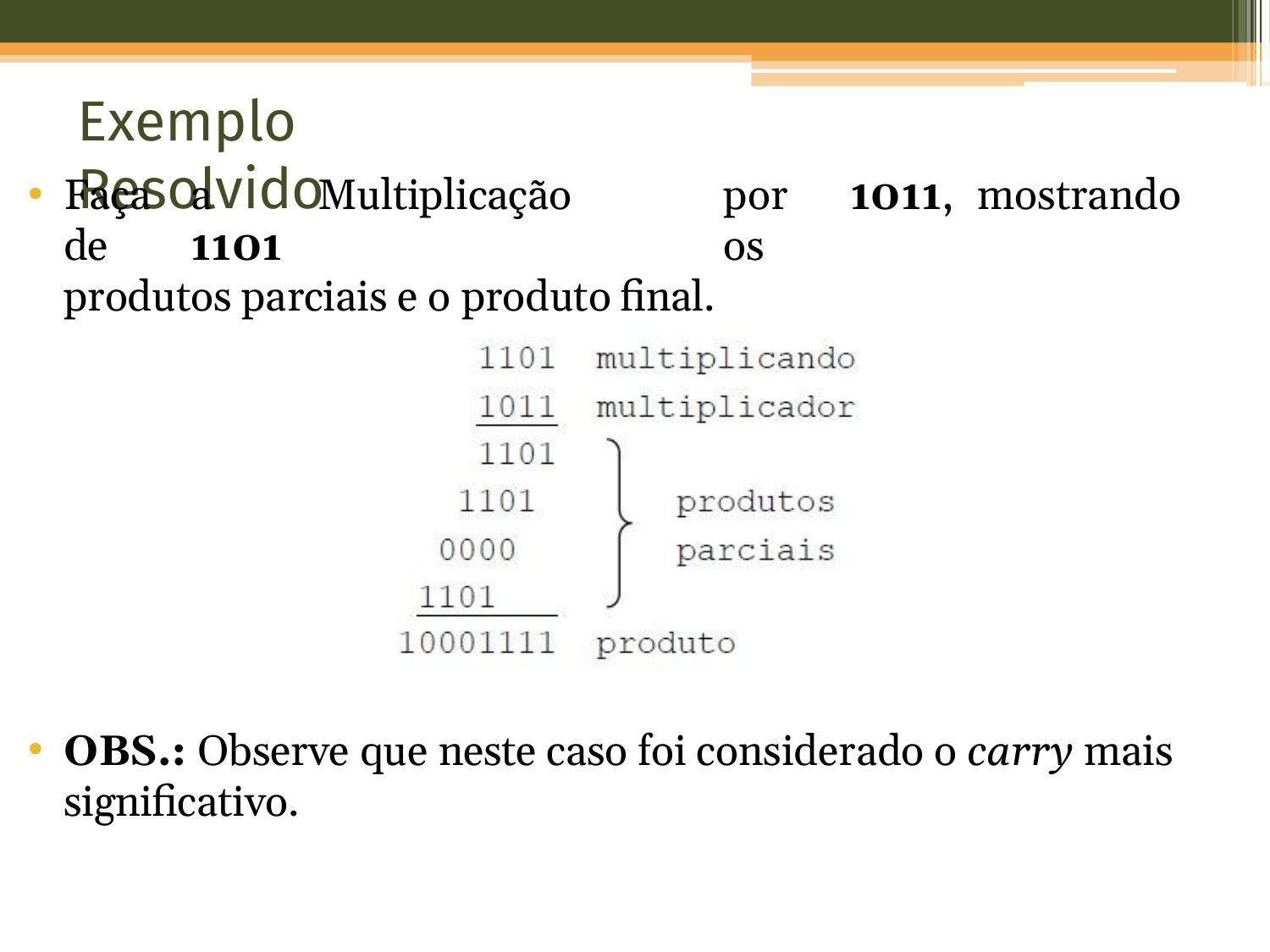

Exemplo Resolvido
Faça	a	Multiplicação	de	1101
produtos parciais e o produto final.
por	1011,	mostrando	os

OBS.: Observe que neste caso foi considerado o carry mais  significativo.